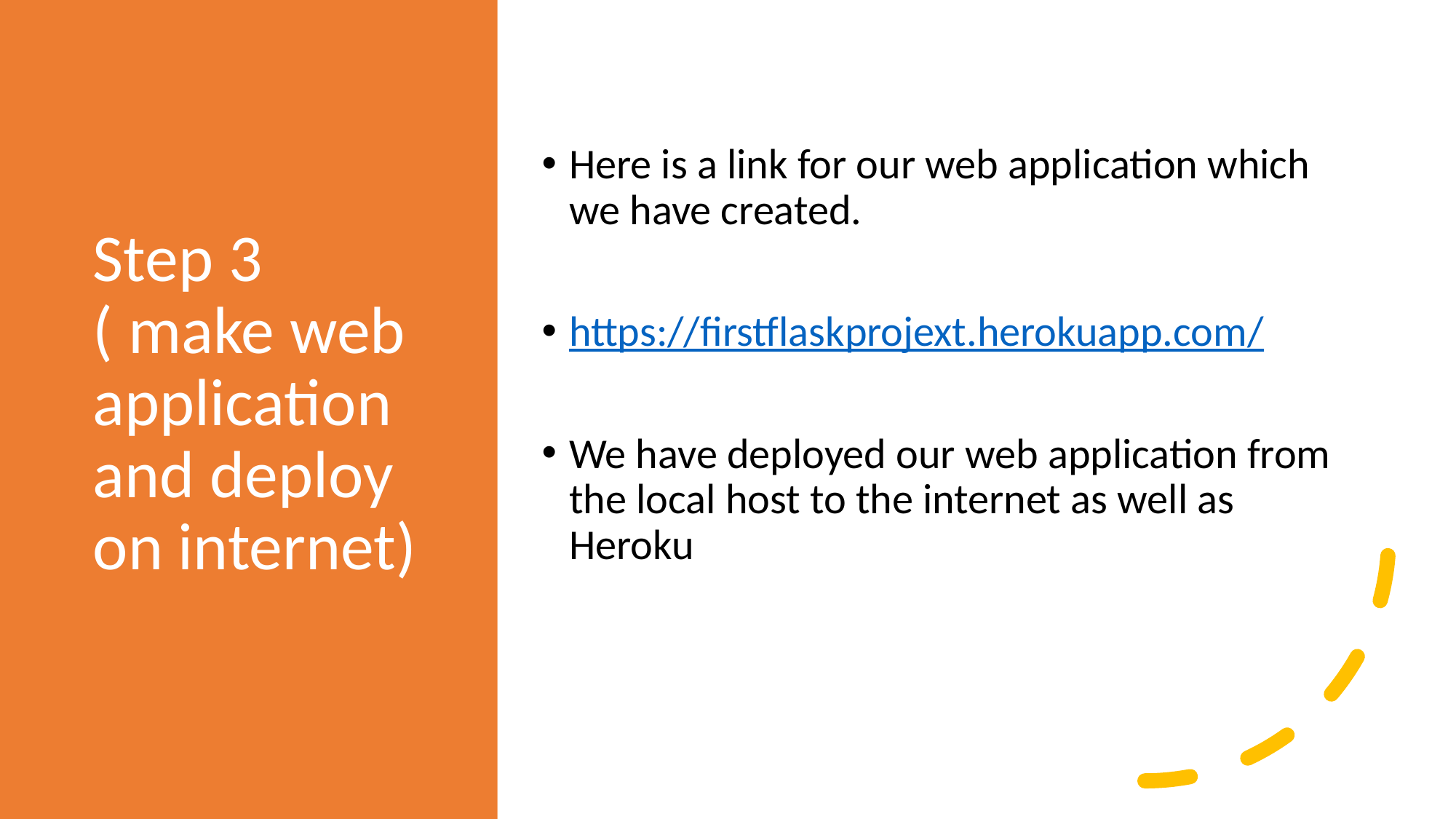

# Step 3 ( make web application and deploy on internet)

Here is a link for our web application which we have created.

https://firstflaskprojext.herokuapp.com/

We have deployed our web application from the local host to the internet as well as Heroku